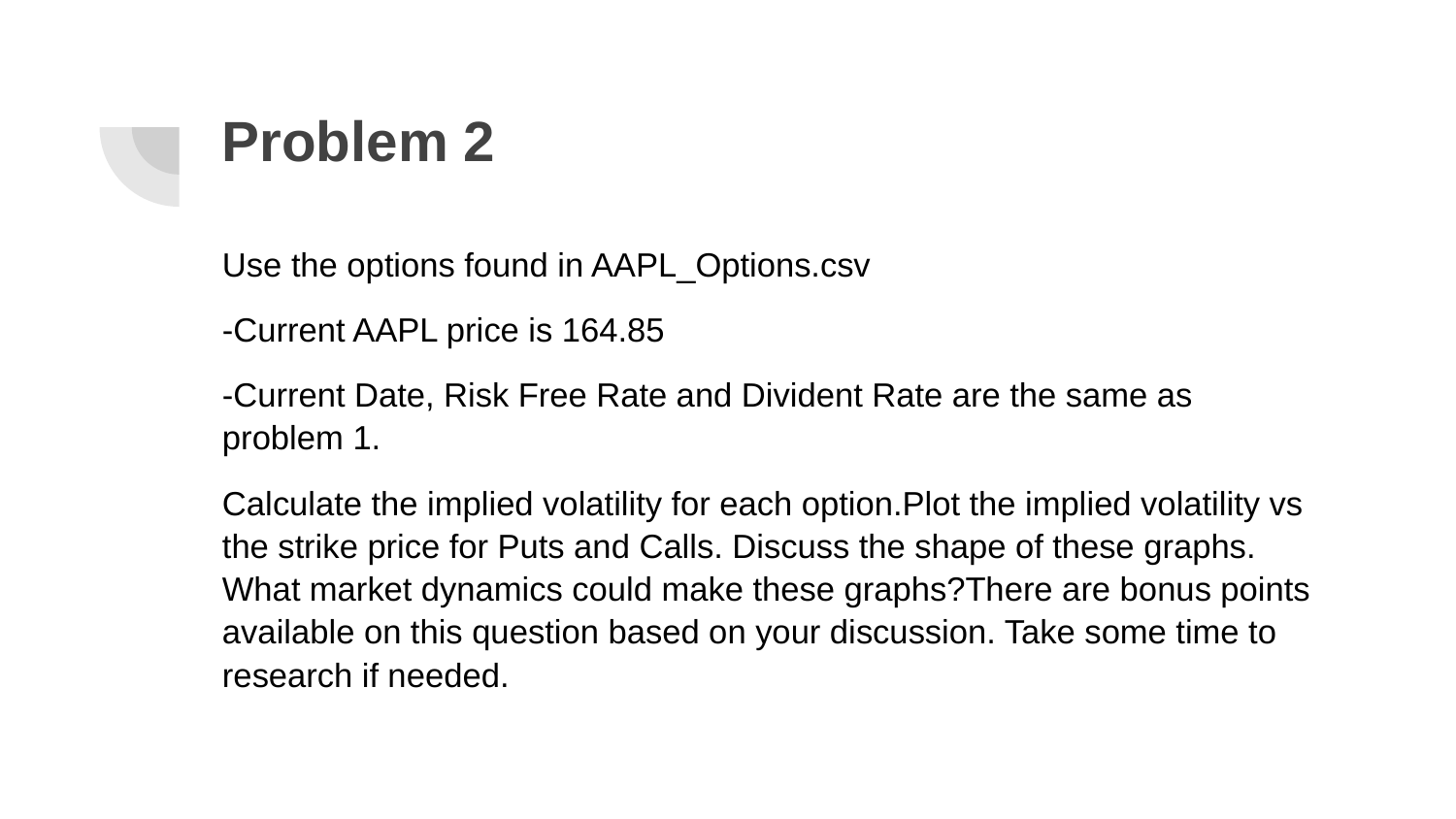

# Problem 2
Use the options found in AAPL_Options.csv
-Current AAPL price is 164.85
-Current Date, Risk Free Rate and Divident Rate are the same as problem 1.
Calculate the implied volatility for each option.Plot the implied volatility vs the strike price for Puts and Calls. Discuss the shape of these graphs. What market dynamics could make these graphs?There are bonus points available on this question based on your discussion. Take some time to research if needed.